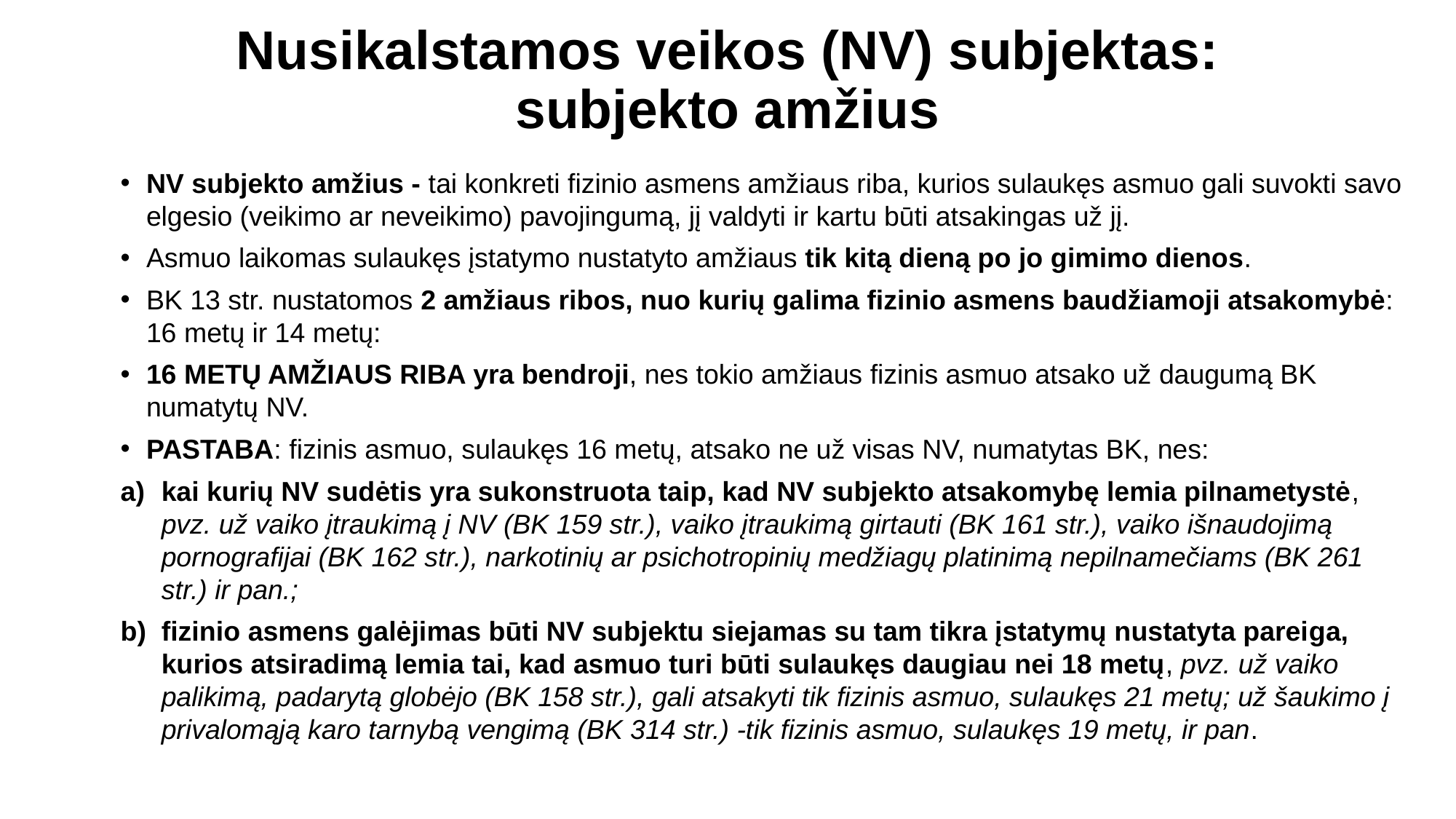

# Nusikalstamos veikos (NV) subjektas: subjekto amžius
NV subjekto amžius - tai konkreti fizinio as­mens amžiaus riba, kurios sulaukęs asmuo gali suvokti savo elgesio (veikimo ar neveikimo) pavojingumą, jį valdyti ir kartu būti atsakin­gas už jį.
Asmuo laikomas sulaukęs įstatymo nustatyto amžiaus tik kitą dieną po jo gimimo dienos.
BK 13 str. nustatomos 2 amžiaus ribos, nuo kurių ga­lima fizinio asmens baudžiamoji atsakomybė: 16 metų ir 14 metų:
16 METŲ AMŽIAUS RIBA yra bendroji, nes tokio amžiaus fizinis asmuo atsako už daugumą BK numatytų NV.
PASTABA: fizinis asmuo, sulaukęs 16 metų, atsa­ko ne už visas NV, numatytas BK, nes:
kai kurių NV sudėtis yra sukonstruota taip, kad NV subjekto atsakomybę lemia pilnametystė, pvz. už vaiko įtraukimą į NV (BK 159 str.), vaiko įtraukimą girtauti (BK 161 str.), vaiko išnaudojimą pornografijai (BK 162 str.), narkotinių ar psichotropinių medžiagų platinimą nepilna­mečiams (BK 261 str.) ir pan.;
fizinio asmens galėjimas būti NV subjektu siejamas su tam tikra įstatymų nustatyta parei­ga, kurios atsiradimą lemia tai, kad asmuo turi būti sulaukęs daugiau nei 18 metų, pvz. už vaiko palikimą, padarytą globėjo (BK 158 str.), gali atsakyti tik fizinis asmuo, sulaukęs 21 metų; už šaukimo į privalomąją karo tarnybą vengimą (BK 314 str.) -tik fizinis asmuo, sulaukęs 19 metų, ir pan.